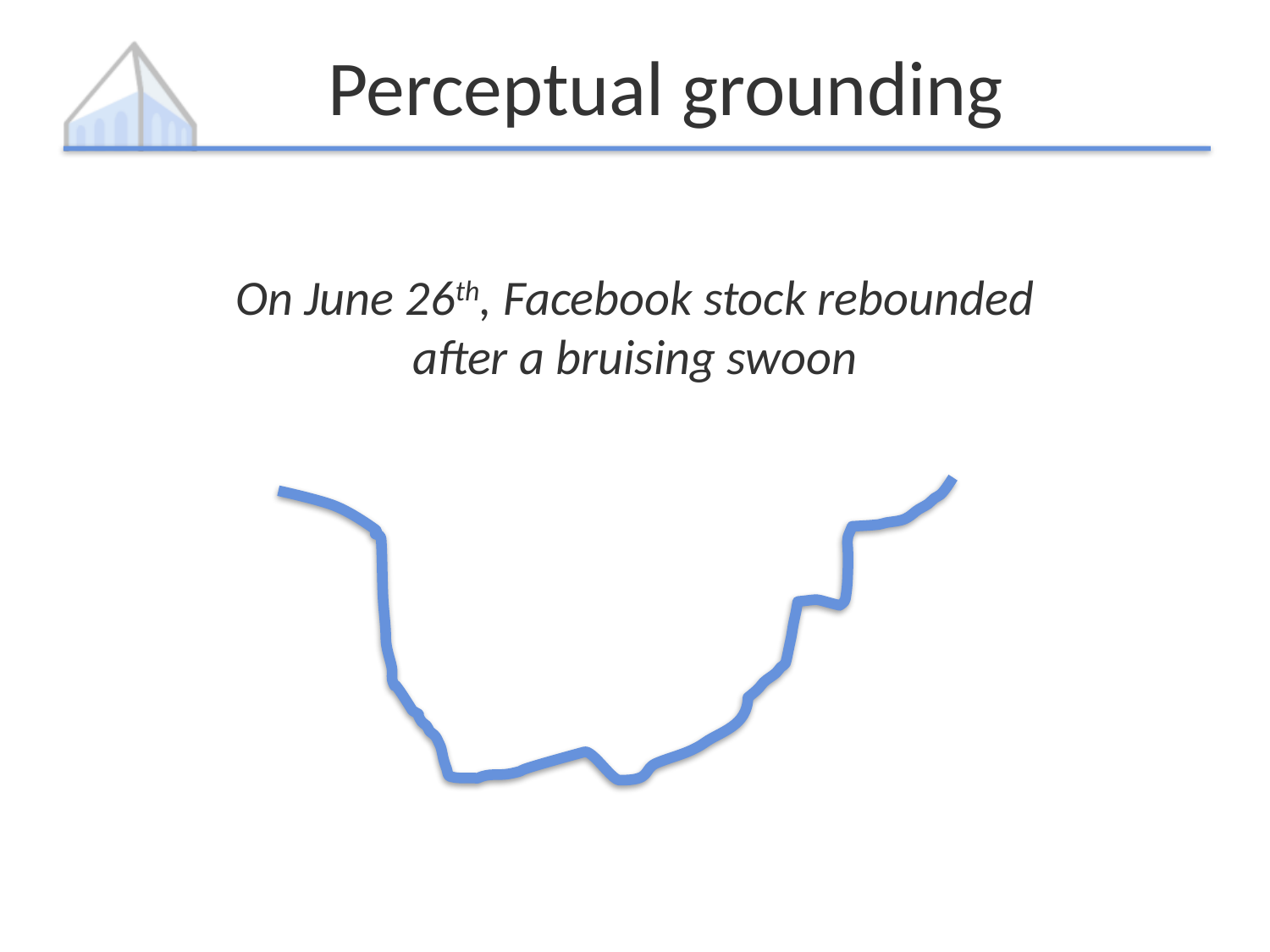

# Perceptual grounding
On June 26th, Facebook stock rebounded
after a bruising swoon